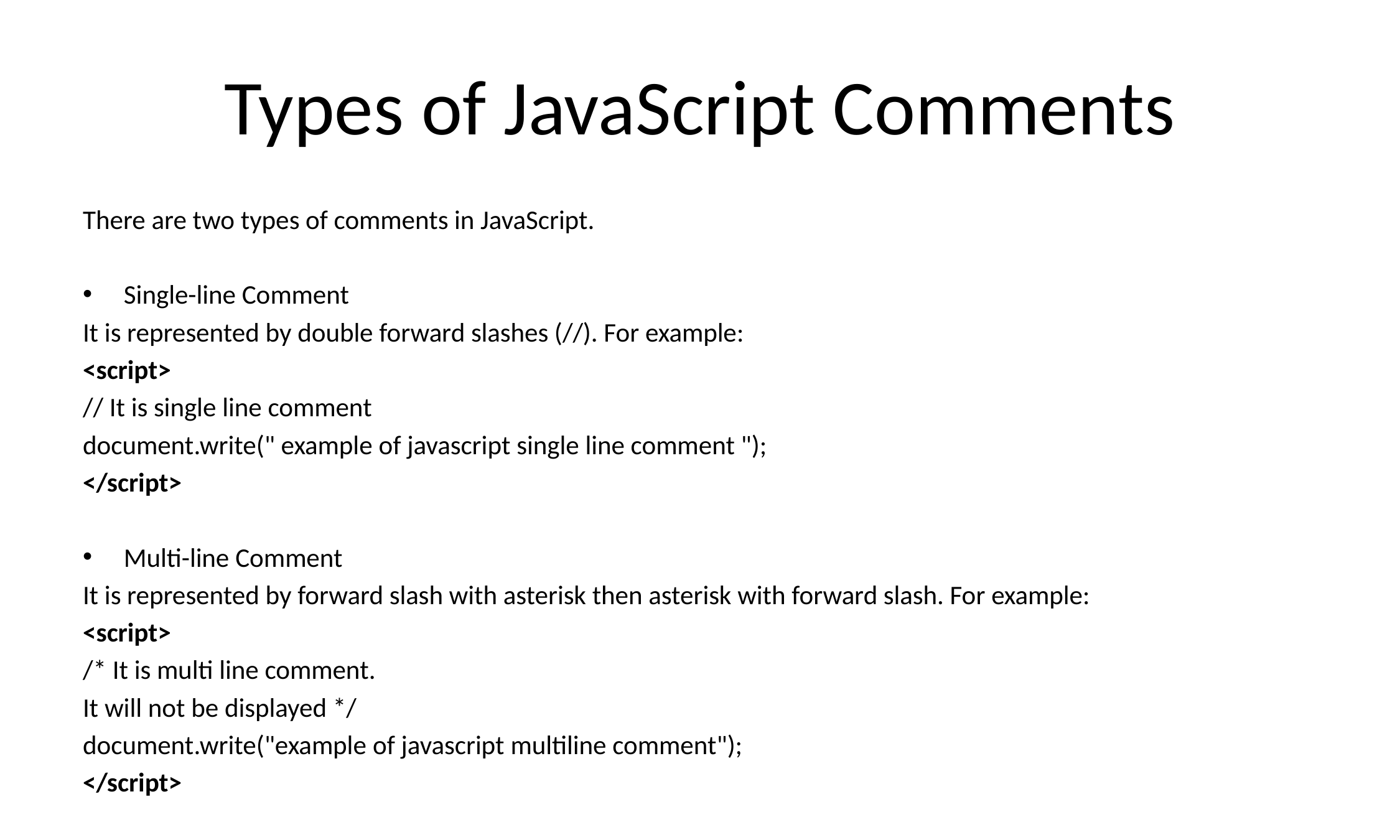

# Types of JavaScript Comments
There are two types of comments in JavaScript.

Single-line Comment
It is represented by double forward slashes (//). For example:
<script>
// It is single line comment
document.write(" example of javascript single line comment ");
</script>

Multi-line Comment
It is represented by forward slash with asterisk then asterisk with forward slash. For example:
<script>
/* It is multi line comment.
It will not be displayed */
document.write("example of javascript multiline comment");
</script>